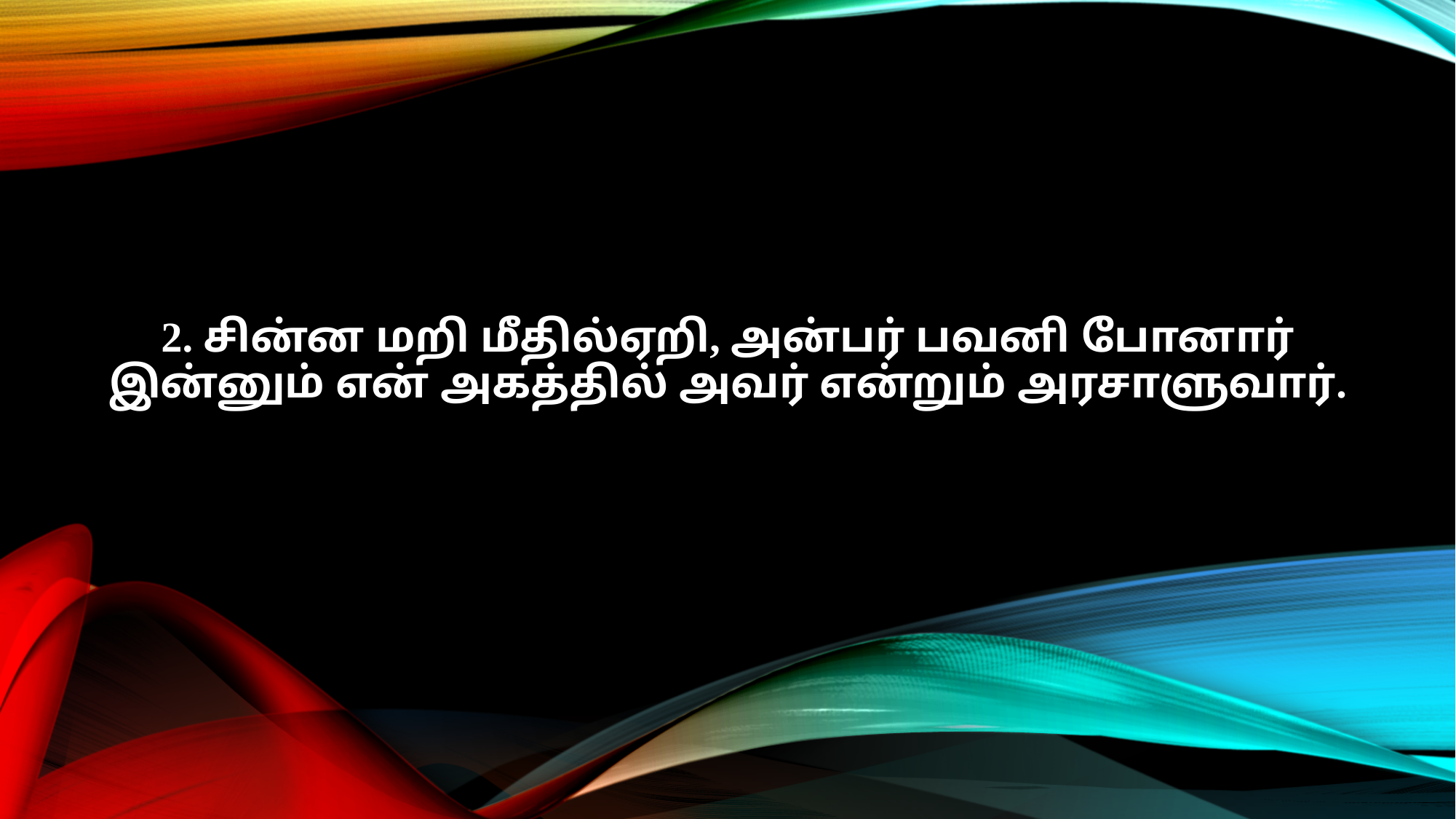

2. சின்ன மறி மீதில்ஏறி, அன்பர் பவனி போனார்
இன்னும் என் அகத்தில் அவர் என்றும் அரசாளுவார்.